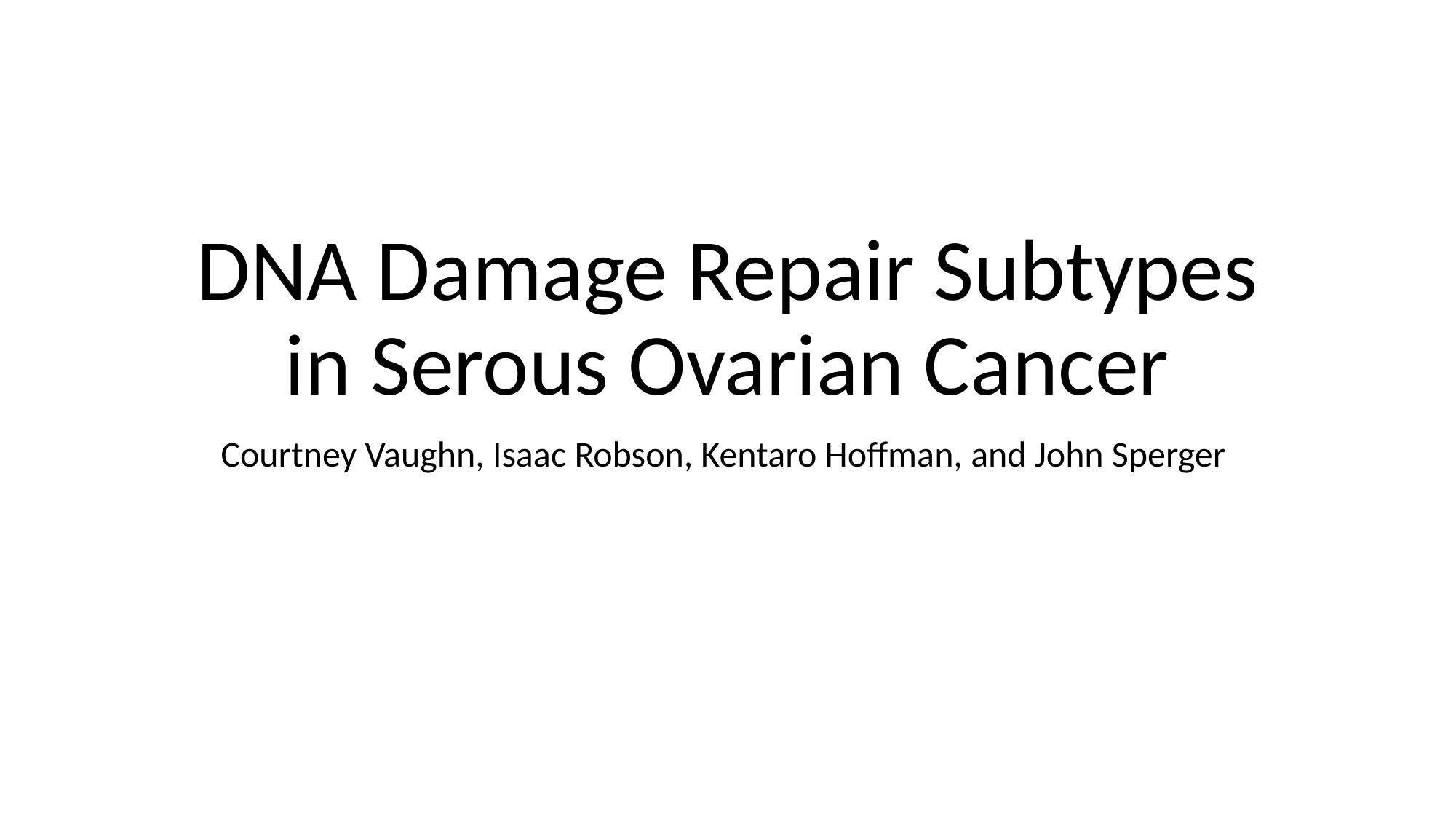

# DNA Damage Repair Subtypes in Serous Ovarian Cancer
Courtney Vaughn, Isaac Robson, Kentaro Hoffman, and John Sperger